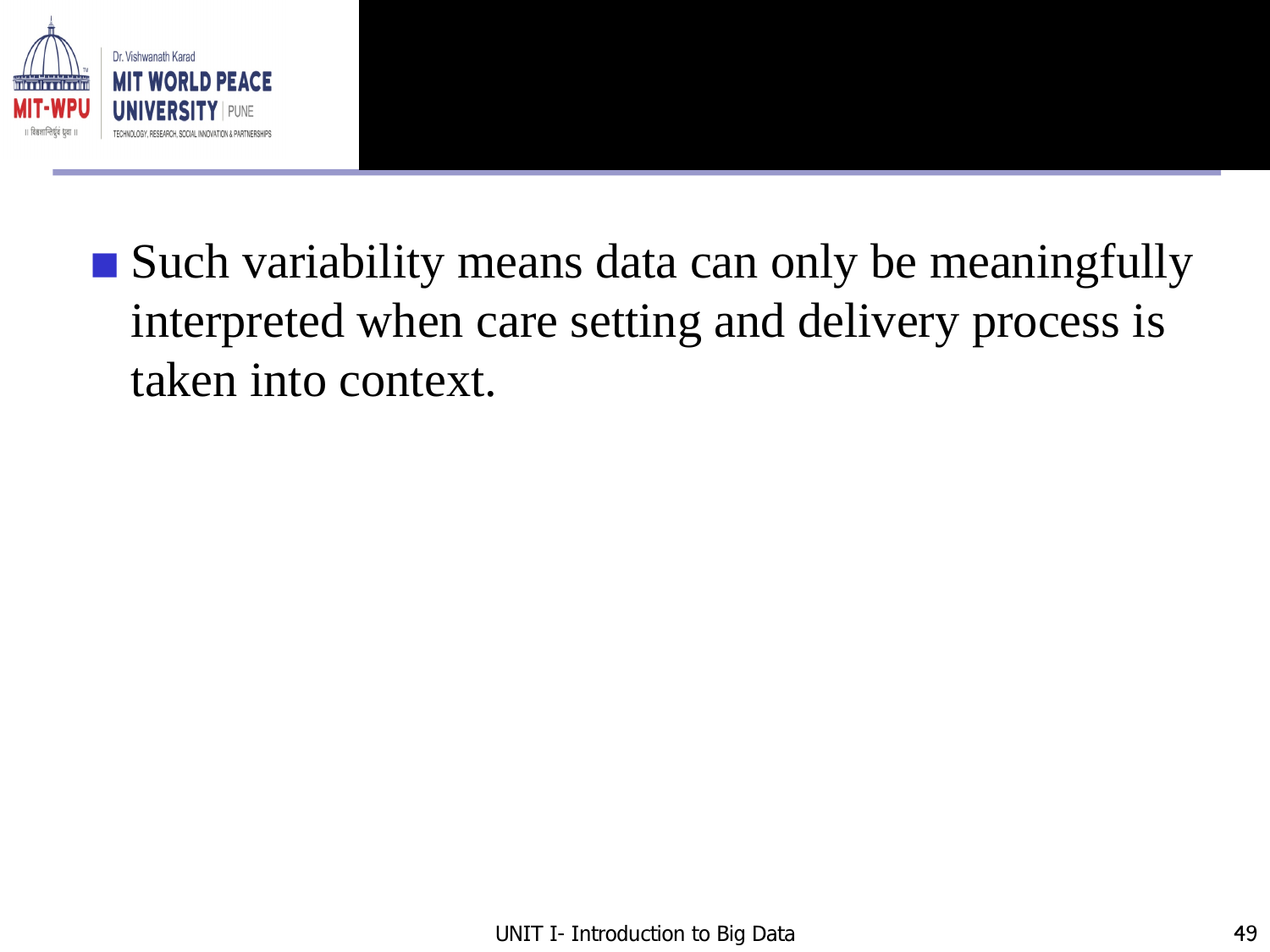

#
Such variability means data can only be meaningfully interpreted when care setting and delivery process is taken into context.

UNIT I- Introduction to Big Data
49